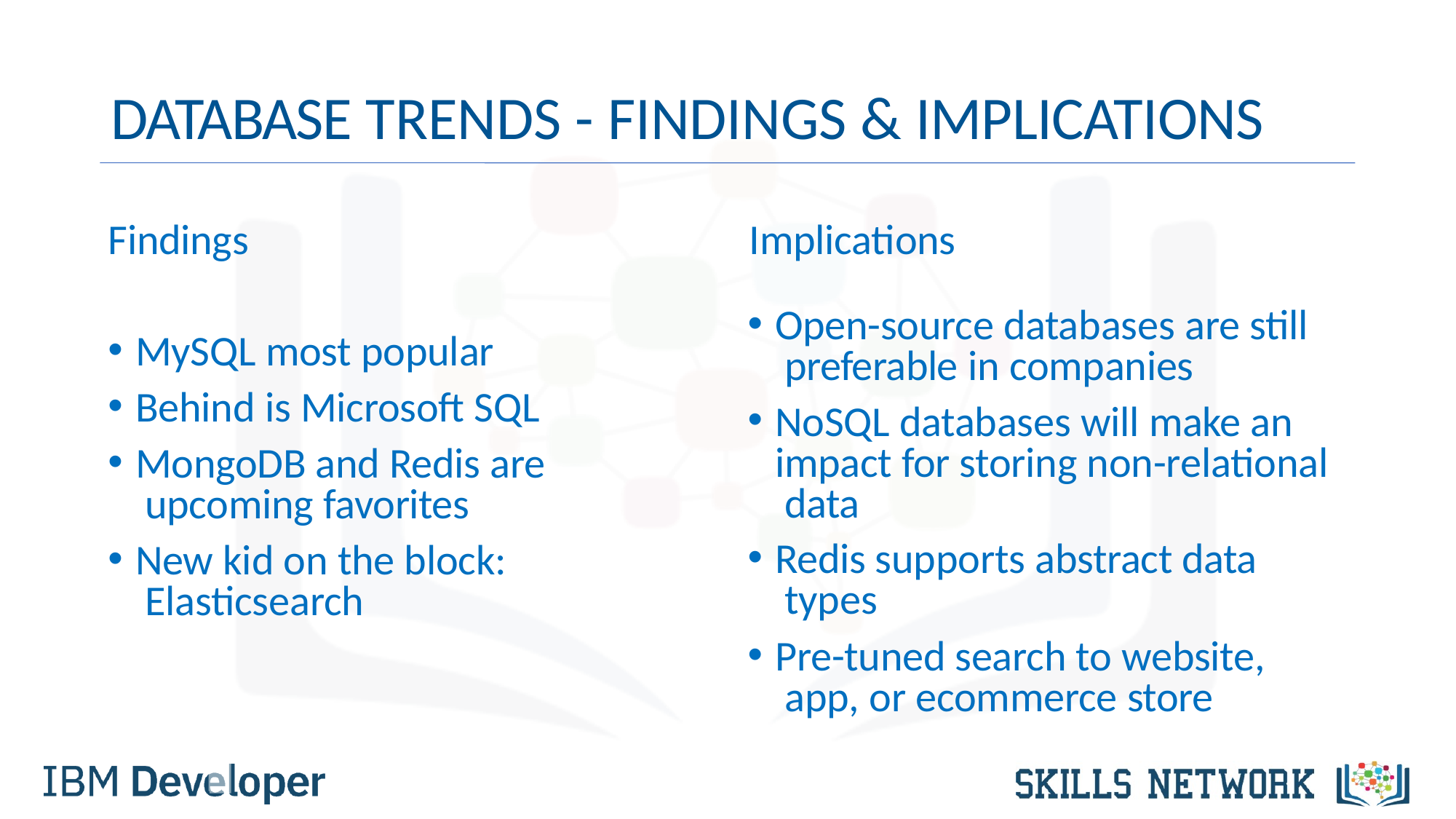

# DATABASE TRENDS - FINDINGS & IMPLICATIONS
Findings	Implications
Open-source databases are still  preferable in companies
NoSQL databases will make an  impact for storing non-relational  data
Redis supports abstract data  types
Pre-tuned search to website,  app, or ecommerce store
MySQL most popular
Behind is Microsoft SQL
MongoDB and Redis are  upcoming favorites
New kid on the block:  Elasticsearch